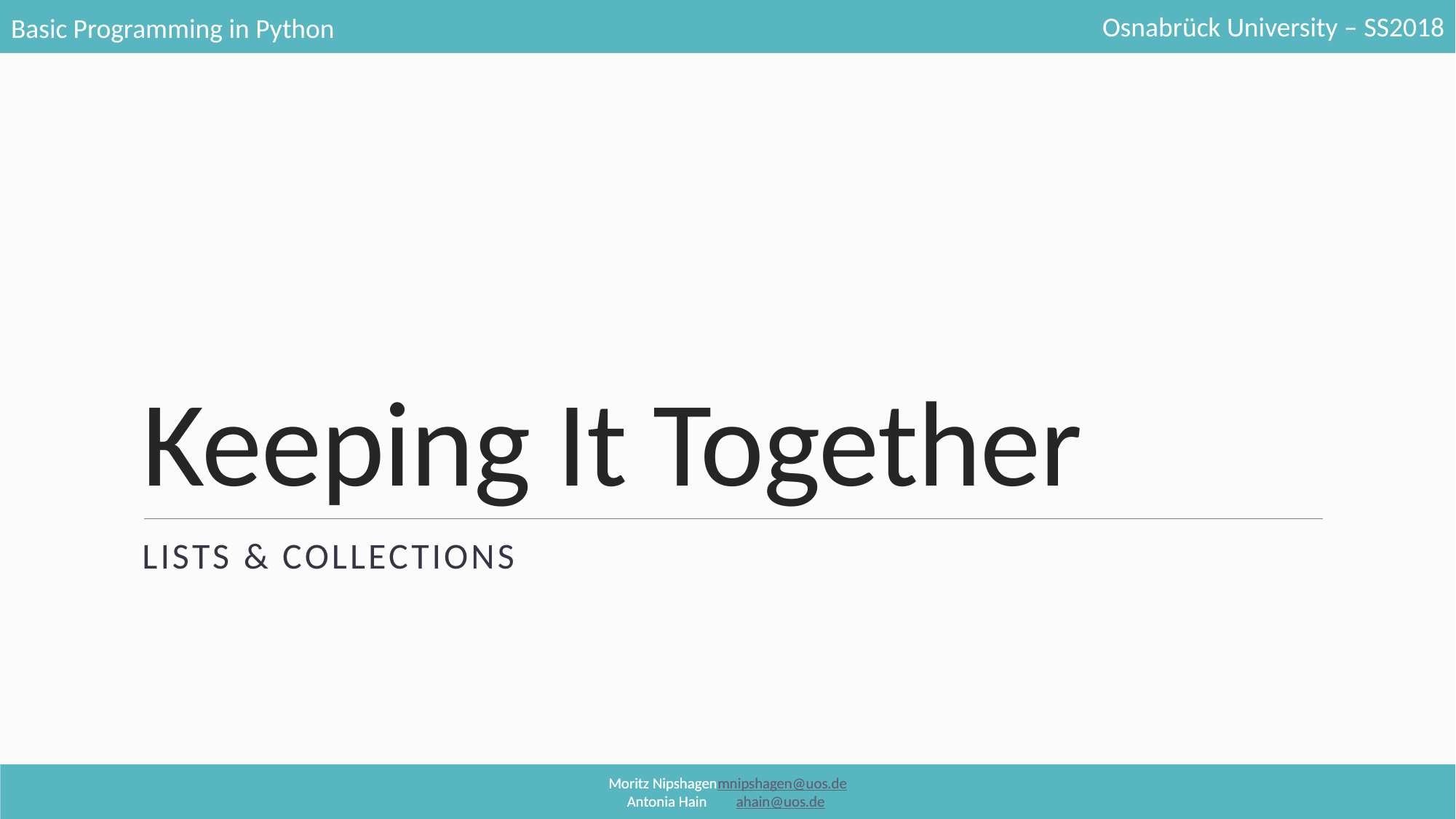

# Keeping It Together
Lists & Collections